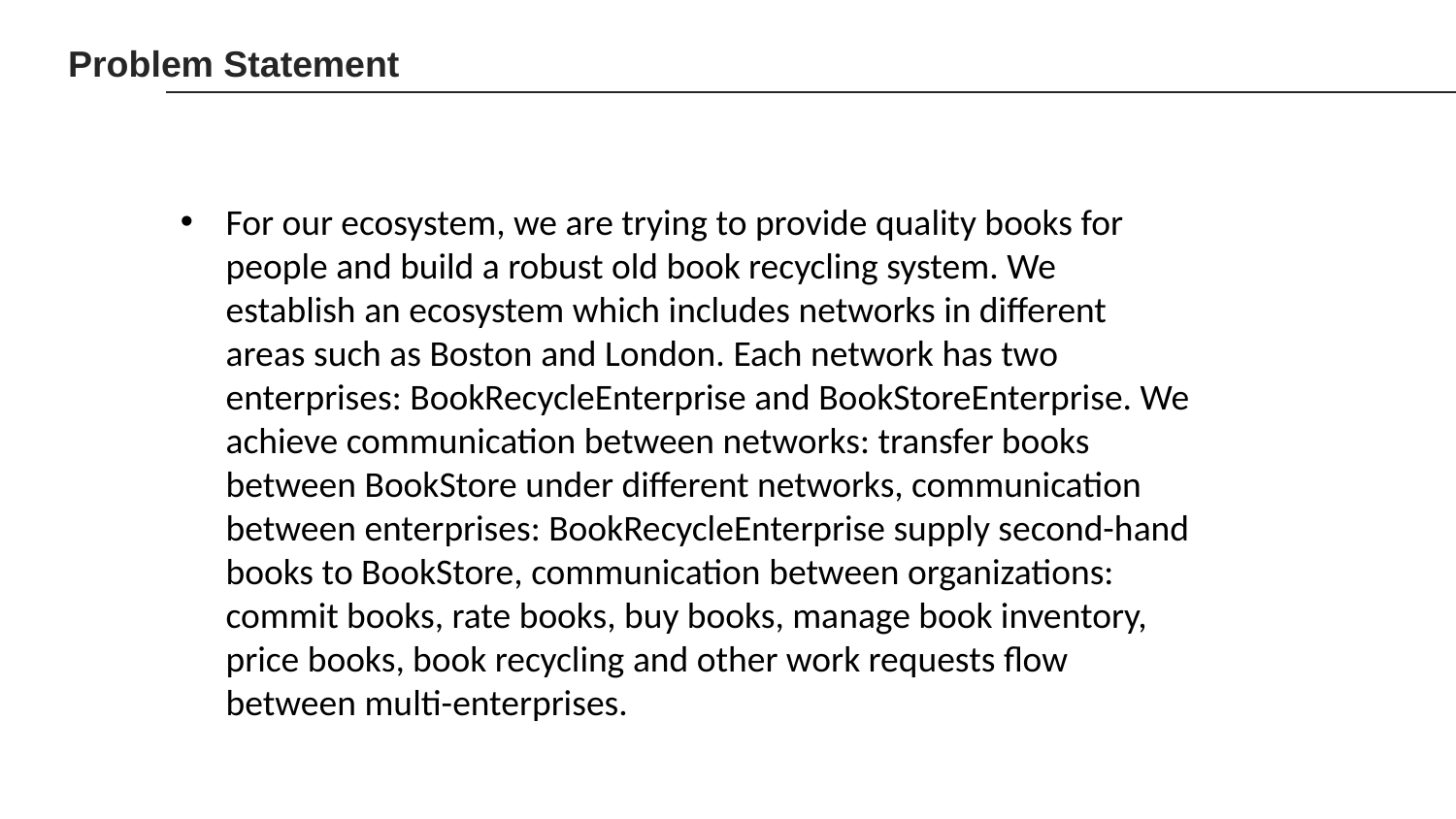

Problem Statement
For our ecosystem, we are trying to provide quality books for people and build a robust old book recycling system. We establish an ecosystem which includes networks in different areas such as Boston and London. Each network has two enterprises: BookRecycleEnterprise and BookStoreEnterprise. We achieve communication between networks: transfer books between BookStore under different networks, communication between enterprises: BookRecycleEnterprise supply second-hand books to BookStore, communication between organizations: commit books, rate books, buy books, manage book inventory, price books, book recycling and other work requests flow between multi-enterprises.